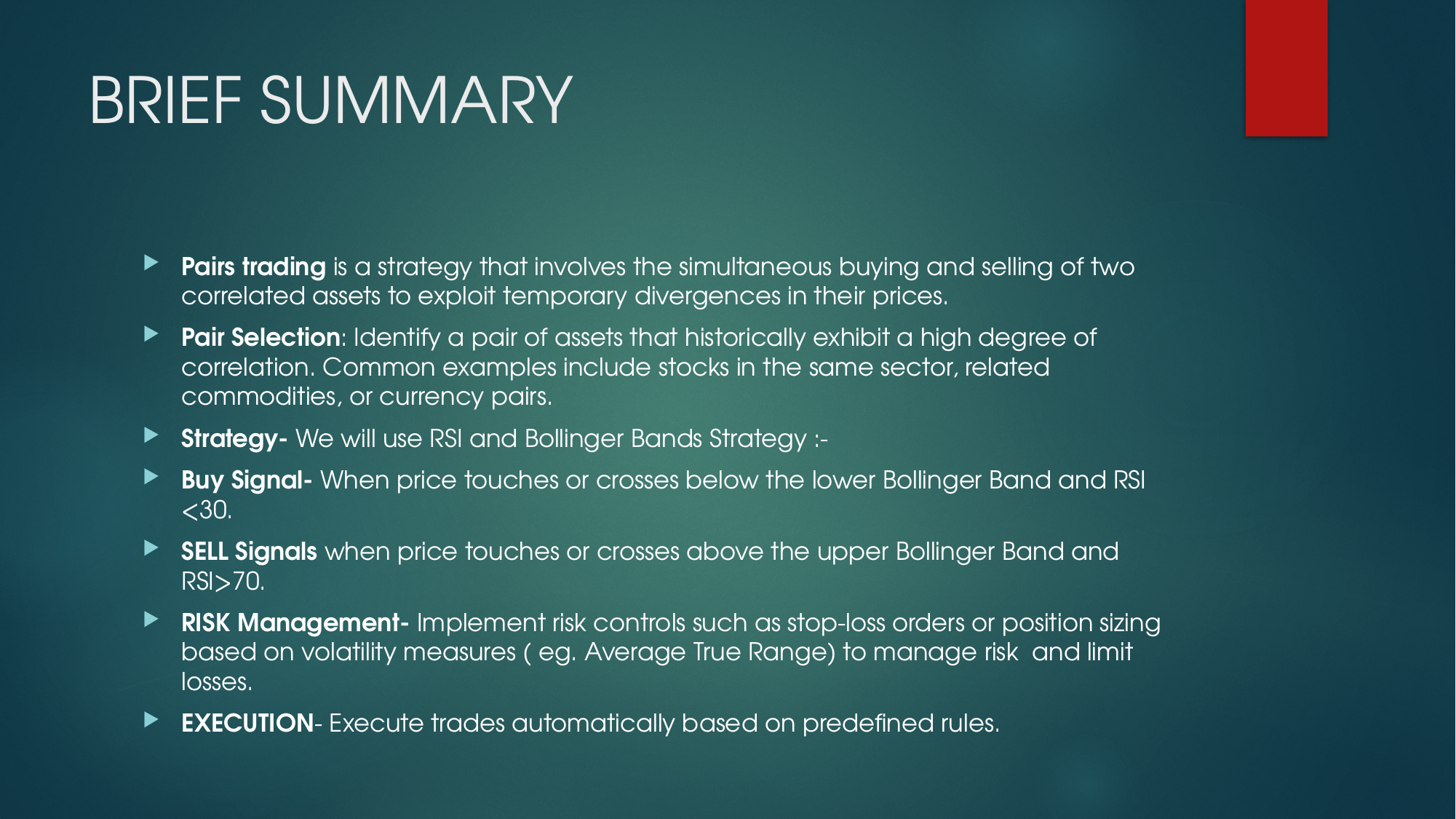

# BRIEF SUMMARY
Pairs trading is a strategy that involves the simultaneous buying and selling of two correlated assets to exploit temporary divergences in their prices.
Pair Selection: Identify a pair of assets that historically exhibit a high degree of correlation. Common examples include stocks in the same sector, related commodities, or currency pairs.
Strategy- We will use RSI and Bollinger Bands Strategy :-
Buy Signal- When price touches or crosses below the lower Bollinger Band and RSI <30.
SELL Signals when price touches or crosses above the upper Bollinger Band and RSI>70.
RISK Management- Implement risk controls such as stop-loss orders or position sizing based on volatility measures ( eg. Average True Range) to manage risk  and limit losses.
EXECUTION- Execute trades automatically based on predefined rules.